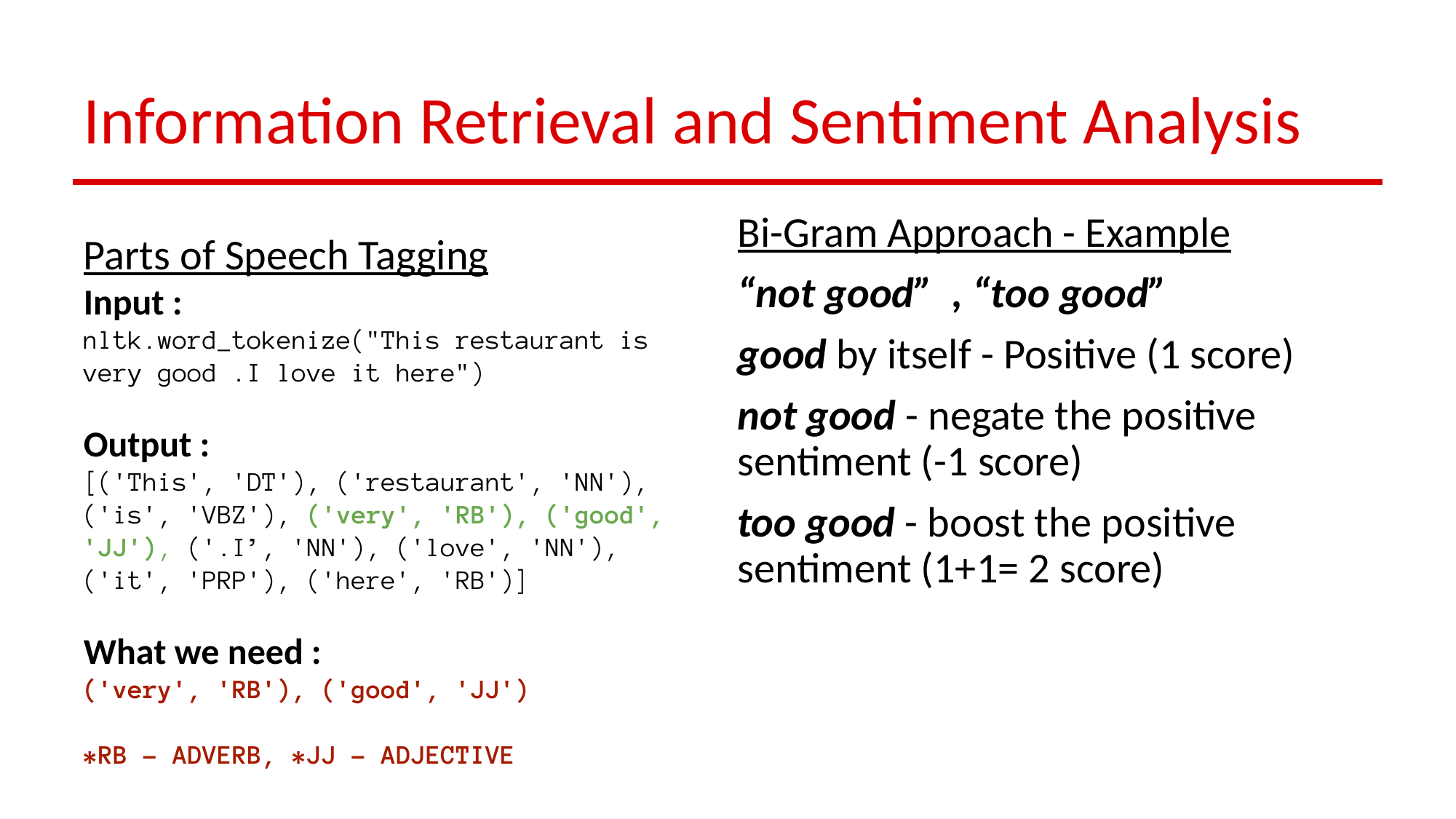

# Information Retrieval and Sentiment Analysis
Bi-Gram Approach - Example
“not good”  , “too good”
good by itself - Positive (1 score)
not good - negate the positive sentiment (-1 score)
too good - boost the positive sentiment (1+1= 2 score)

Parts of Speech Tagging
Input :
nltk.word_tokenize("This restaurant is very good .I love it here")

Output :
[('This', 'DT'), ('restaurant', 'NN'), ('is', 'VBZ'), ('very', 'RB'), ('good', 'JJ'), ('.I’, 'NN'), ('love', 'NN'), ('it', 'PRP'), ('here', 'RB')]

What we need :
('very', 'RB'), ('good', 'JJ')

*RB - ADVERB, *JJ - ADJECTIVE